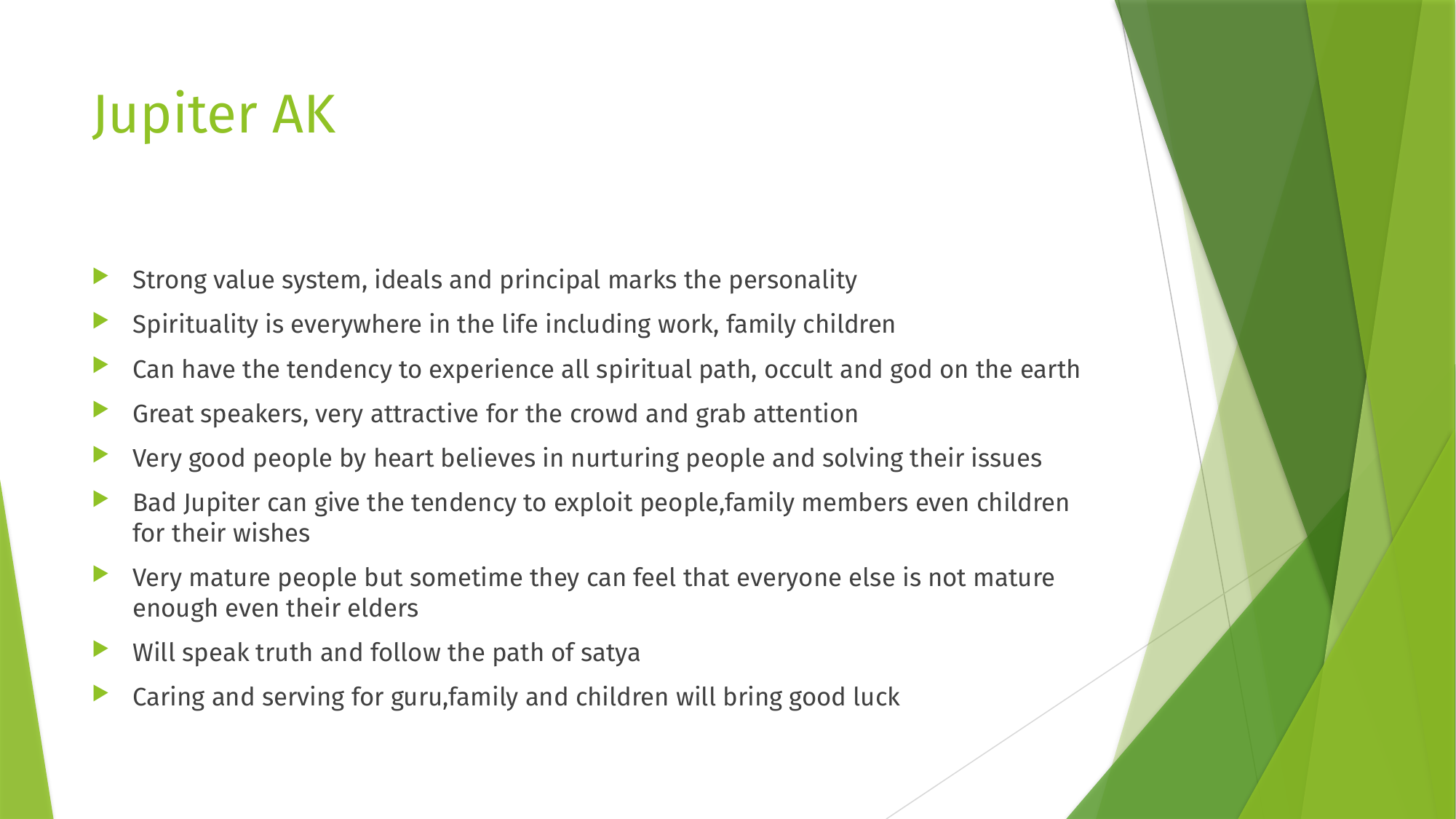

# Jupiter AK
Strong value system, ideals and principal marks the personality
Spirituality is everywhere in the life including work, family children
Can have the tendency to experience all spiritual path, occult and god on the earth
Great speakers, very attractive for the crowd and grab attention
Very good people by heart believes in nurturing people and solving their issues
Bad Jupiter can give the tendency to exploit people,family members even children for their wishes
Very mature people but sometime they can feel that everyone else is not mature enough even their elders
Will speak truth and follow the path of satya
Caring and serving for guru,family and children will bring good luck